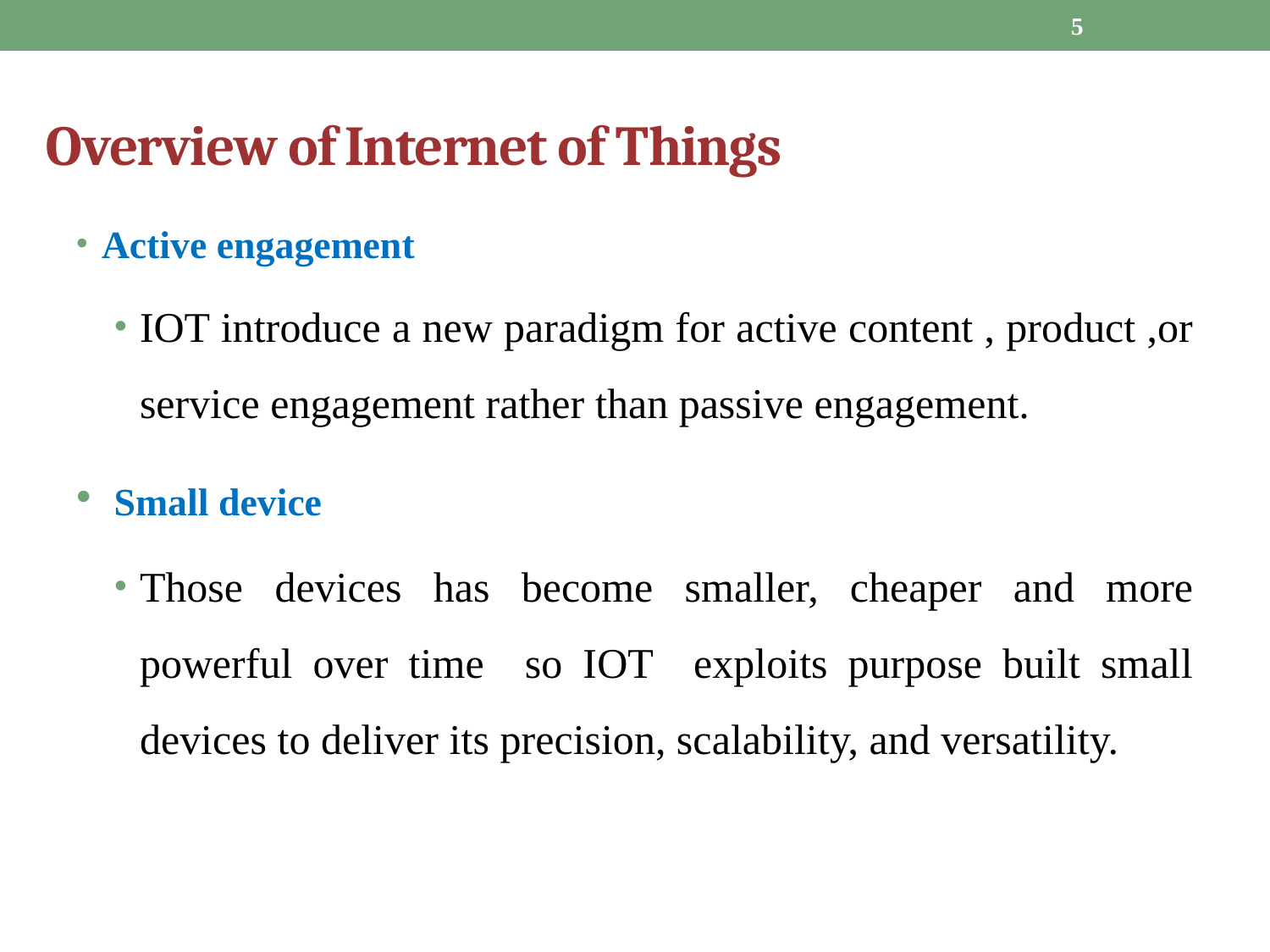

5
# Overview of Internet of Things
Active engagement
IOT introduce a new paradigm for active content , product ,or service engagement rather than passive engagement.
 Small device
Those devices has become smaller, cheaper and more powerful over time  so IOT  exploits purpose built small devices to deliver its precision, scalability, and versatility.